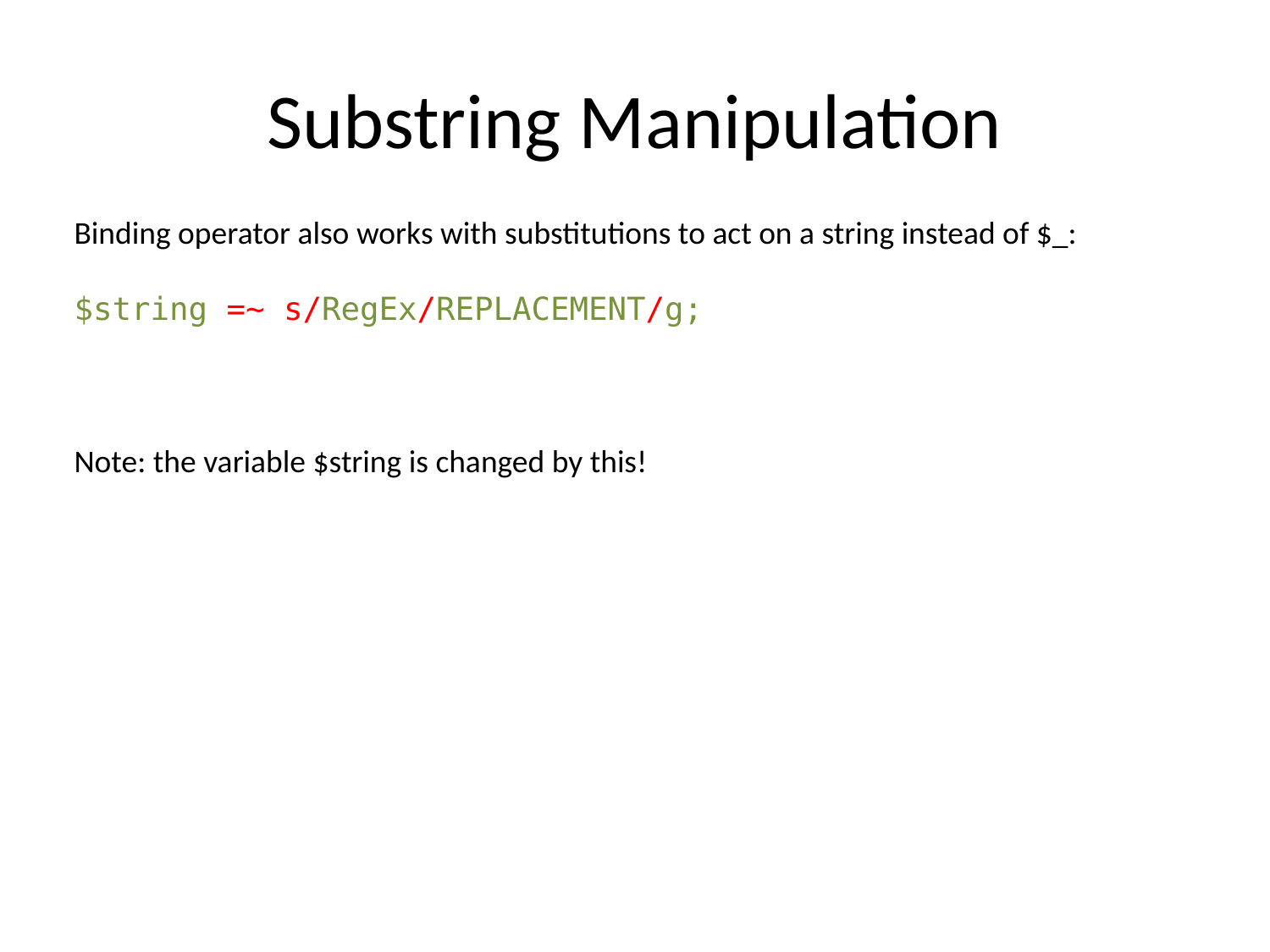

# Substring Manipulation
Binding operator also works with substitutions to act on a string instead of $_:

$string =~ s/RegEx/REPLACEMENT/g;

Note: the variable $string is changed by this!